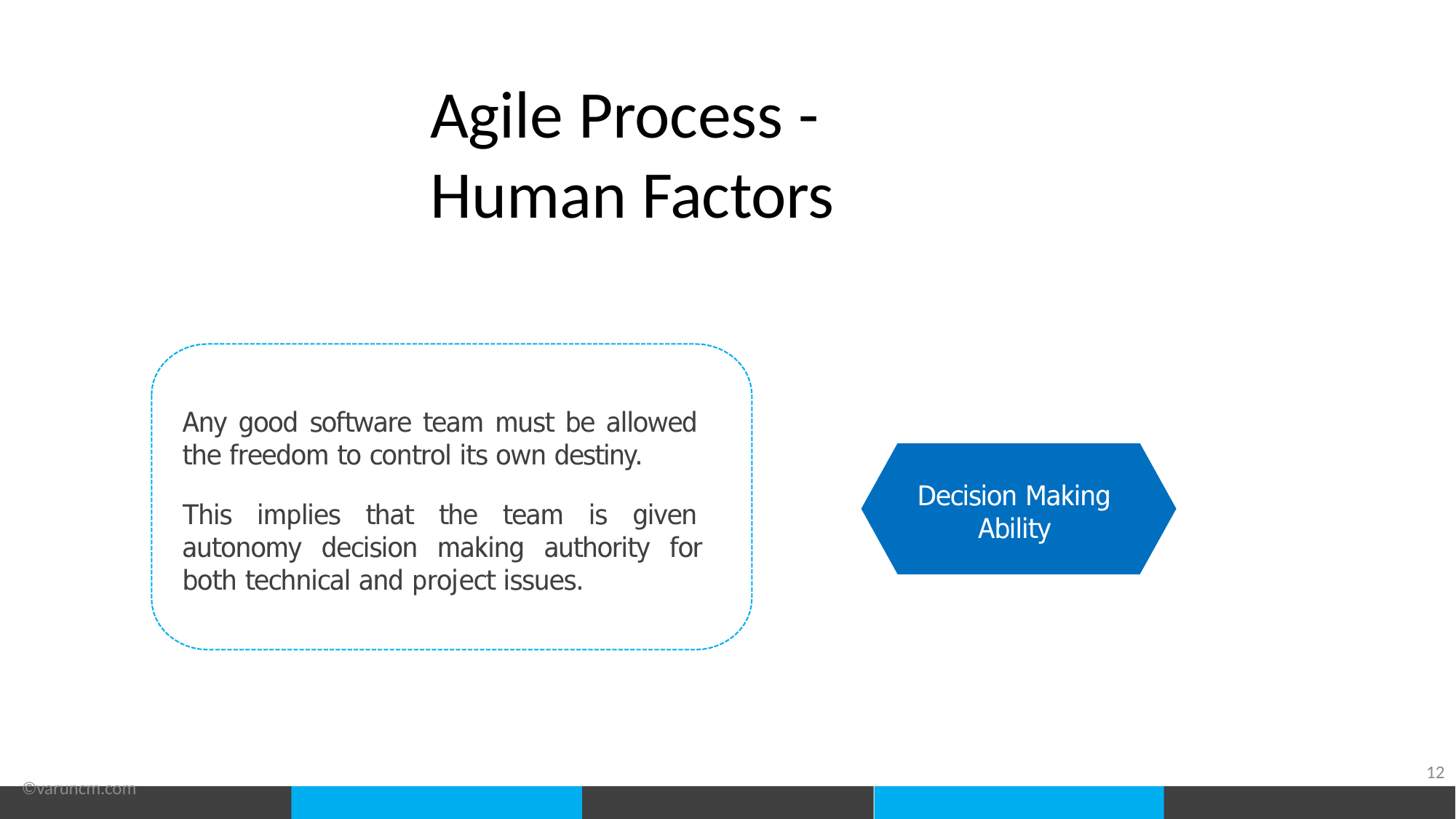

# Agile Process - Human Factors

Any good software team must be allowed  the freedom to control its own destiny.

Decision Making  Ability
This implies that the team is given  autonomy decision making authority for  both technical and project issues.
©varuncm.com
12